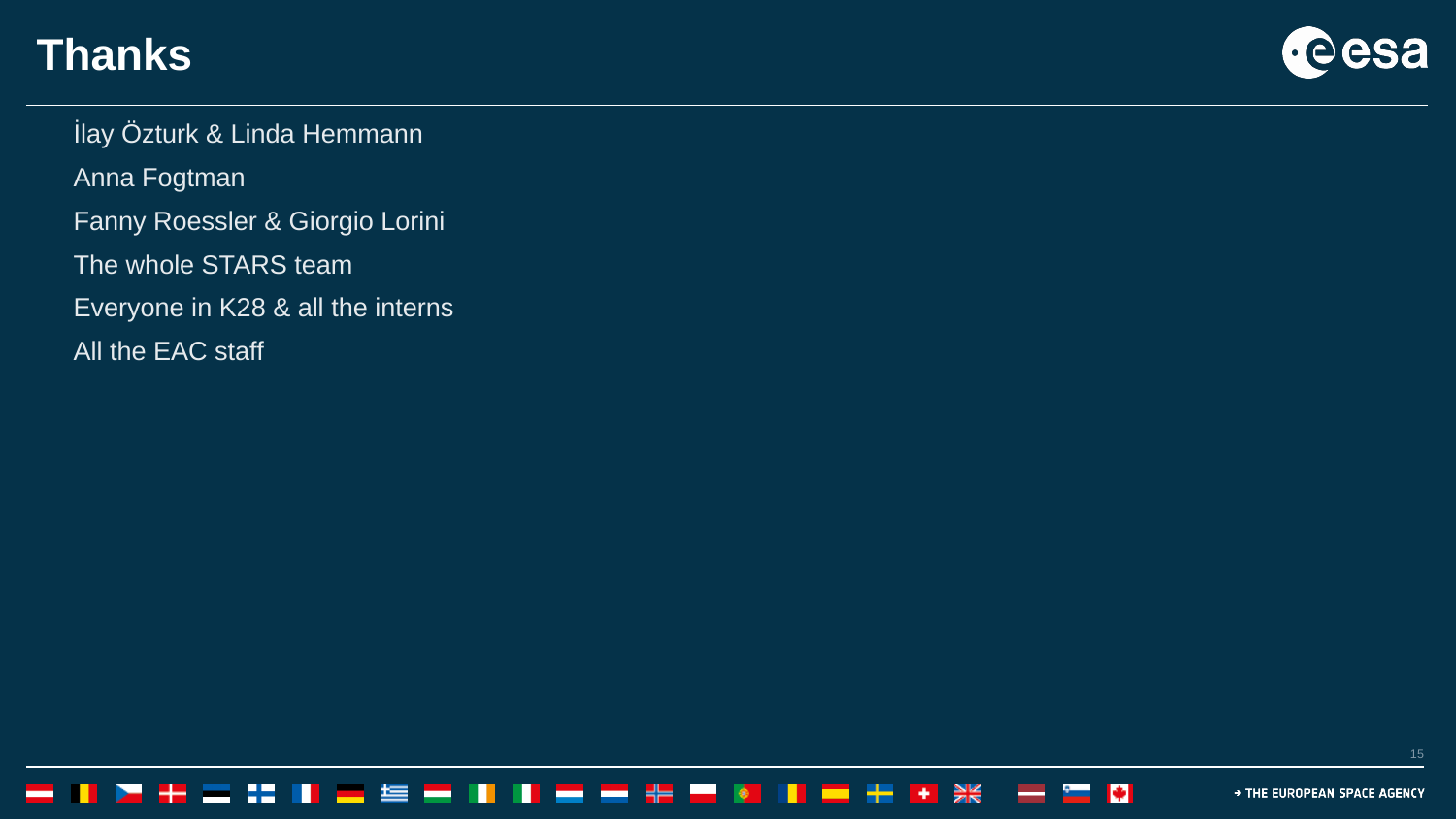

# Thanks
İlay Özturk & Linda Hemmann
Anna Fogtman
Fanny Roessler & Giorgio Lorini
The whole STARS team
Everyone in K28 & all the interns
All the EAC staff